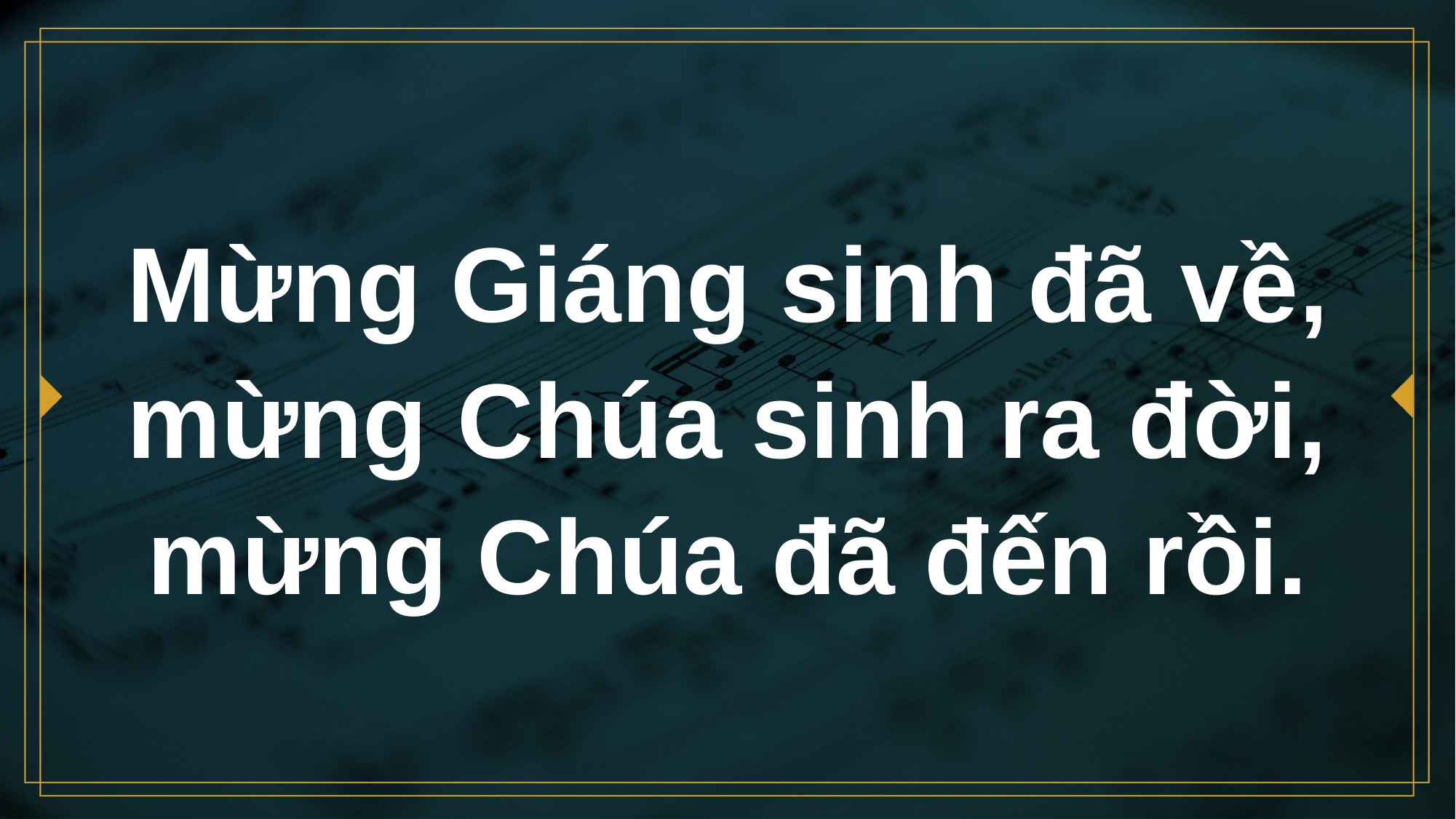

# Mừng Giáng sinh đã về, mừng Chúa sinh ra đời, mừng Chúa đã đến rồi.